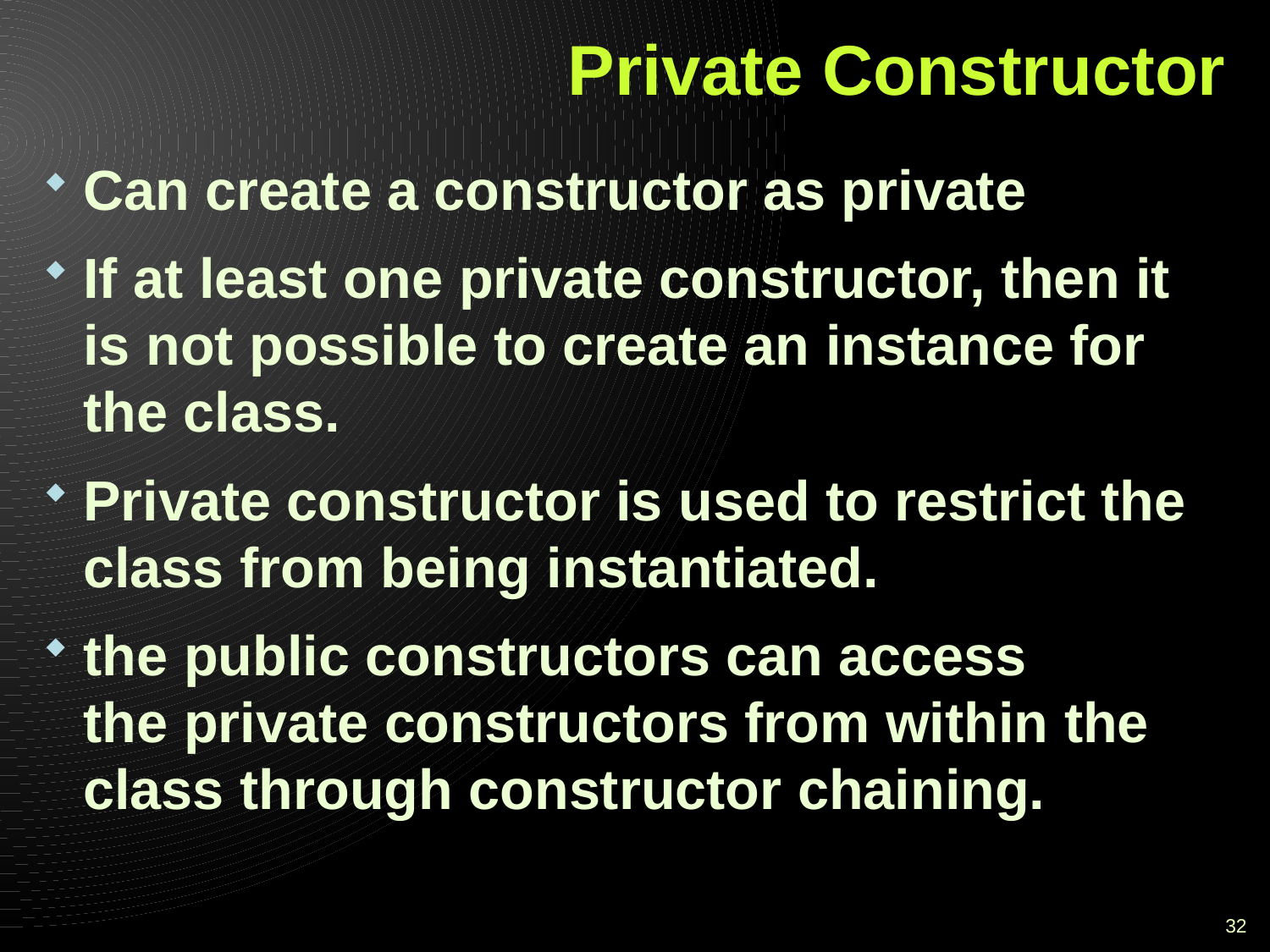

# Private Constructor
Can create a constructor as private
If at least one private constructor, then it is not possible to create an instance for the class.
Private constructor is used to restrict the class from being instantiated.
the public constructors can access the private constructors from within the class through constructor chaining.

32